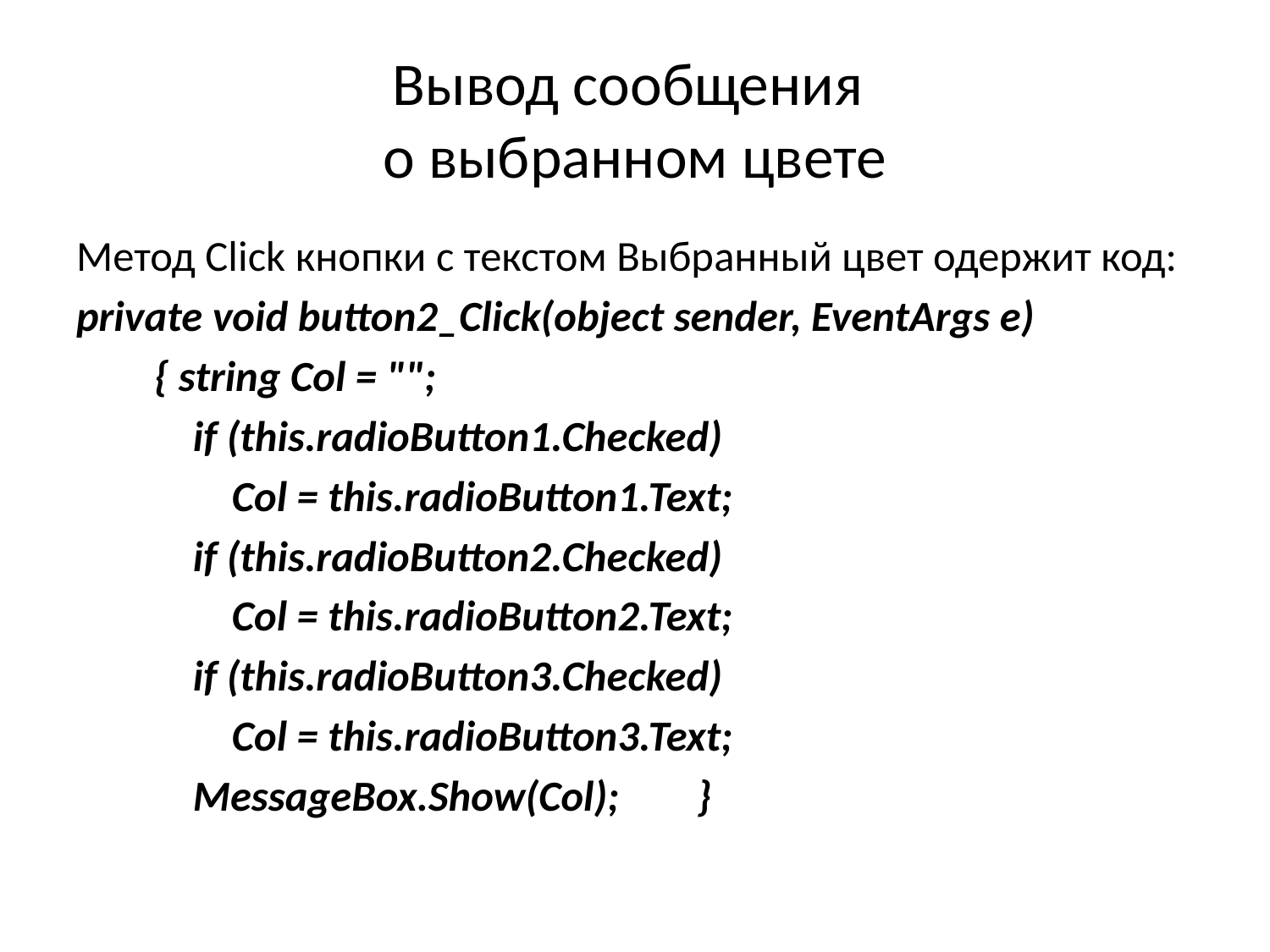

# Вывод сообщения о выбранном цвете
Метод Click кнопки с текстом Выбранный цвет одержит код:
private void button2_Click(object sender, EventArgs e)
        { string Col = "";
            if (this.radioButton1.Checked)
                Col = this.radioButton1.Text;
            if (this.radioButton2.Checked)
                Col = this.radioButton2.Text;
            if (this.radioButton3.Checked)
                Col = this.radioButton3.Text;
            MessageBox.Show(Col);        }